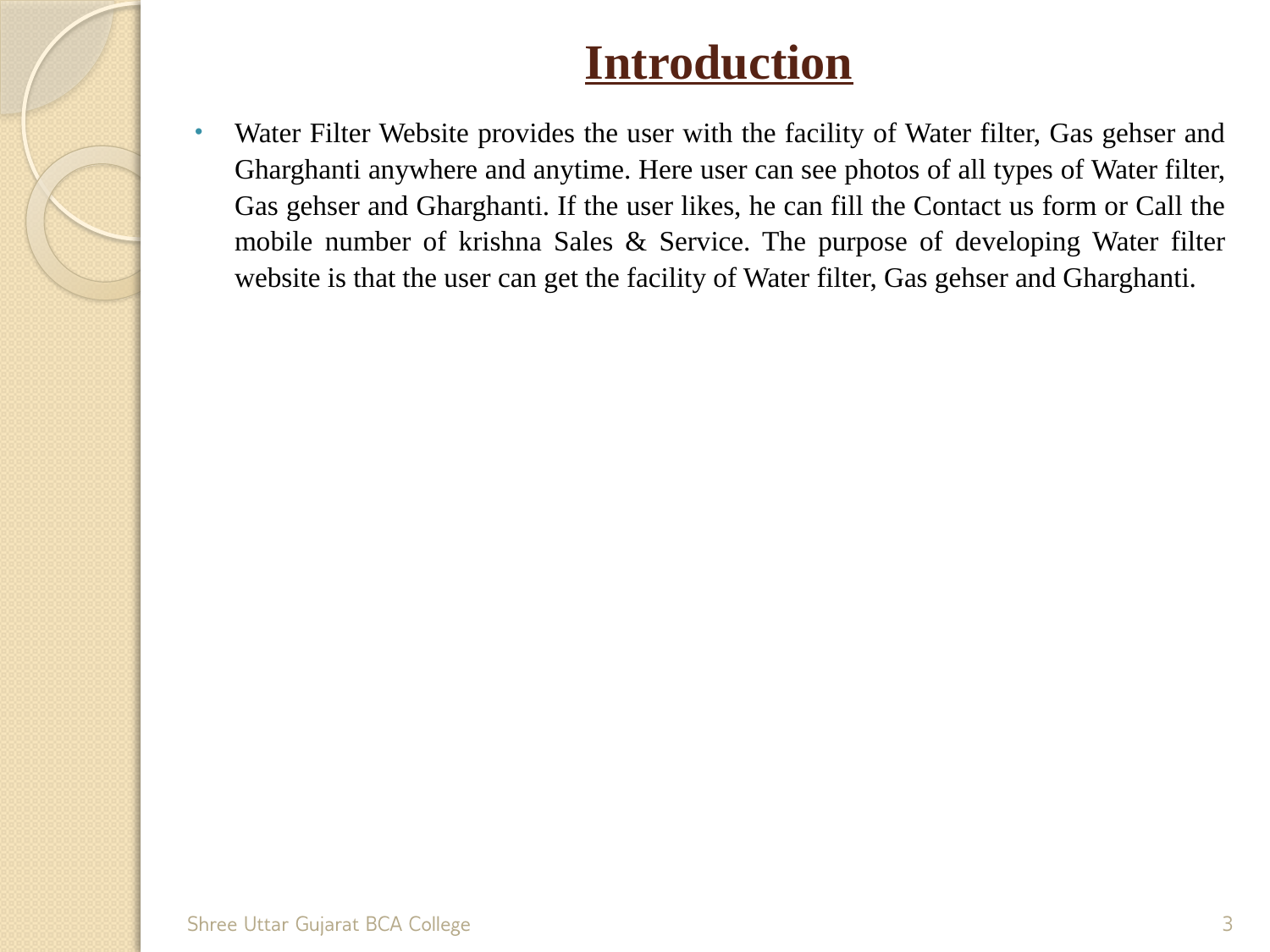

# Introduction
Water Filter Website provides the user with the facility of Water filter, Gas gehser and Gharghanti anywhere and anytime. Here user can see photos of all types of Water filter, Gas gehser and Gharghanti. If the user likes, he can fill the Contact us form or Call the mobile number of krishna Sales & Service. The purpose of developing Water filter website is that the user can get the facility of Water filter, Gas gehser and Gharghanti.

Shree Uttar Gujarat BCA College
3